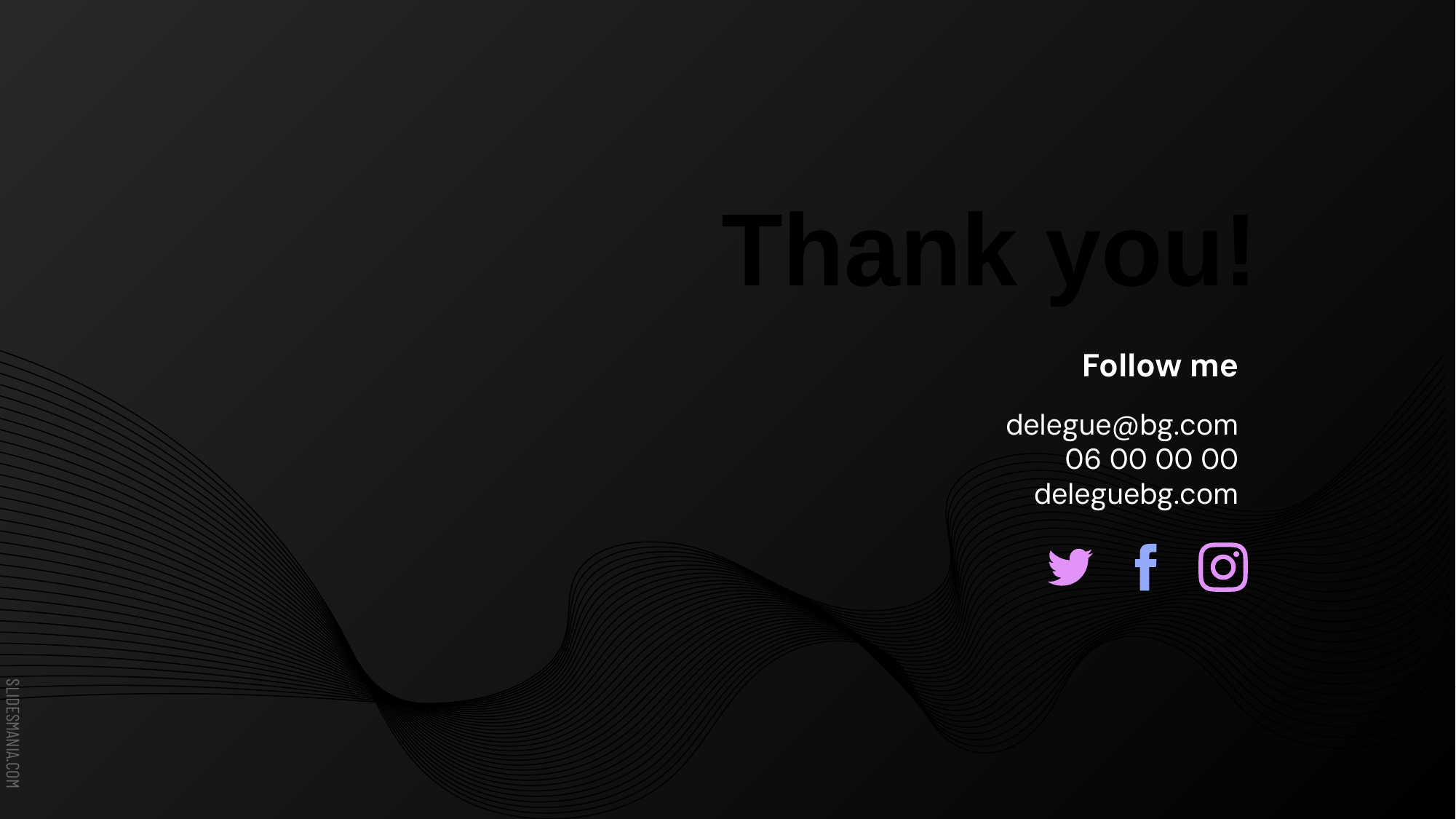

Thank you!
Follow me
delegue@bg.com
06 00 00 00
deleguebg.com